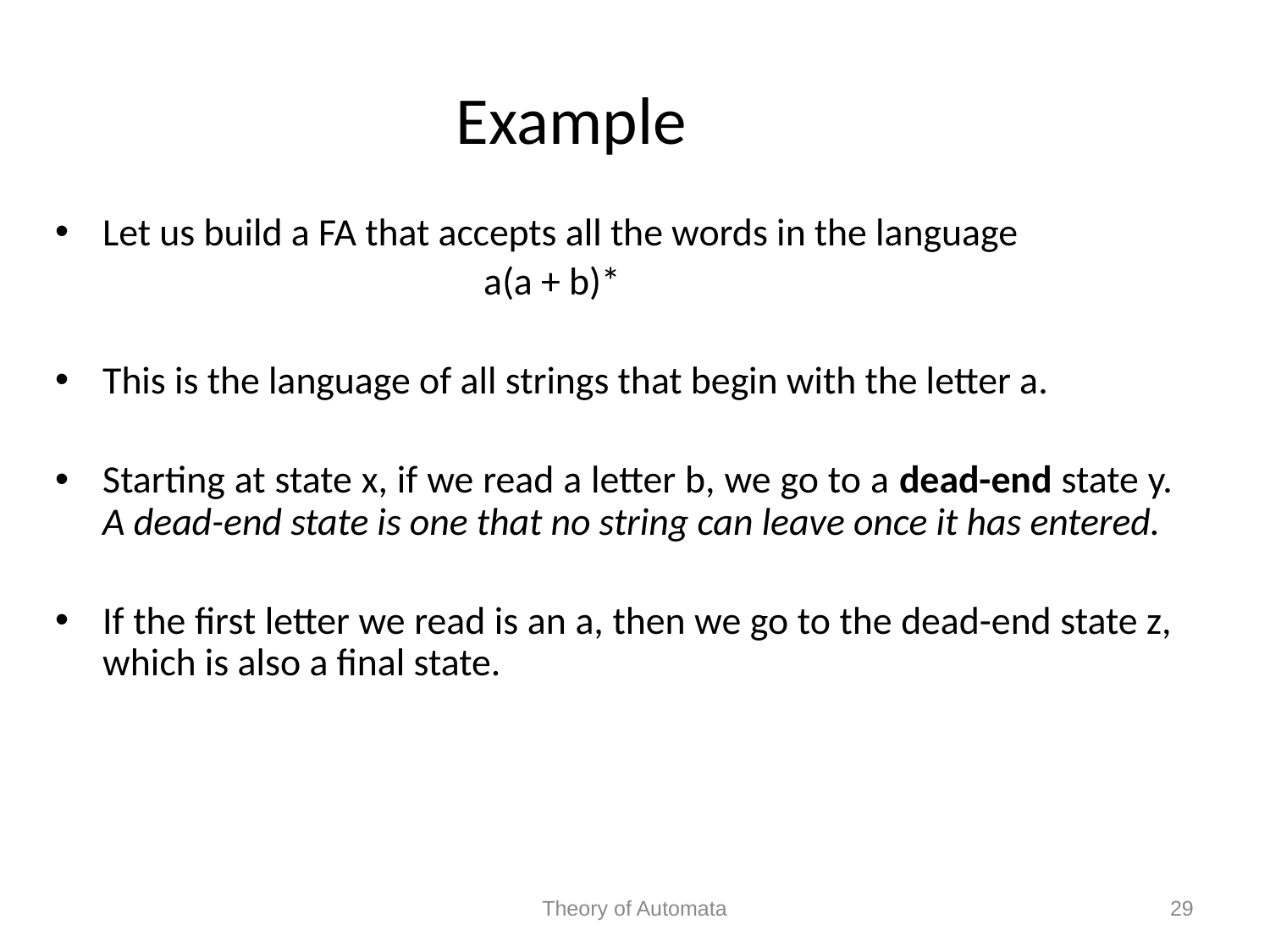

Example
Let us build a FA that accepts all the words in the language
				a(a + b)*

This is the language of all strings that begin with the letter a.

Starting at state x, if we read a letter b, we go to a dead-end state y. A dead-end state is one that no string can leave once it has entered.

If the first letter we read is an a, then we go to the dead-end state z, which is also a final state.
Theory of Automata
29